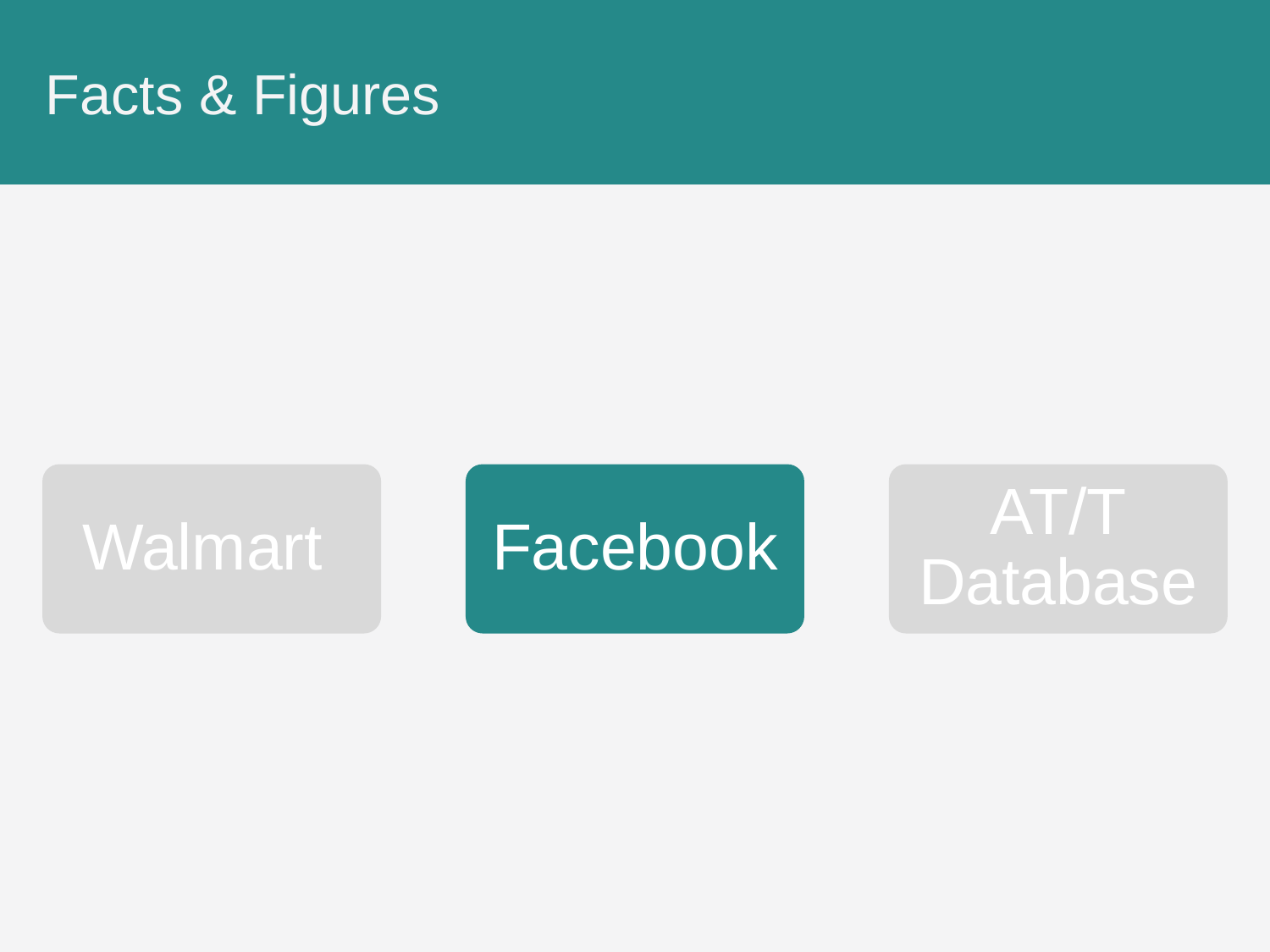

# Facts & Figures
Walmart
Facebook
AT/T Database